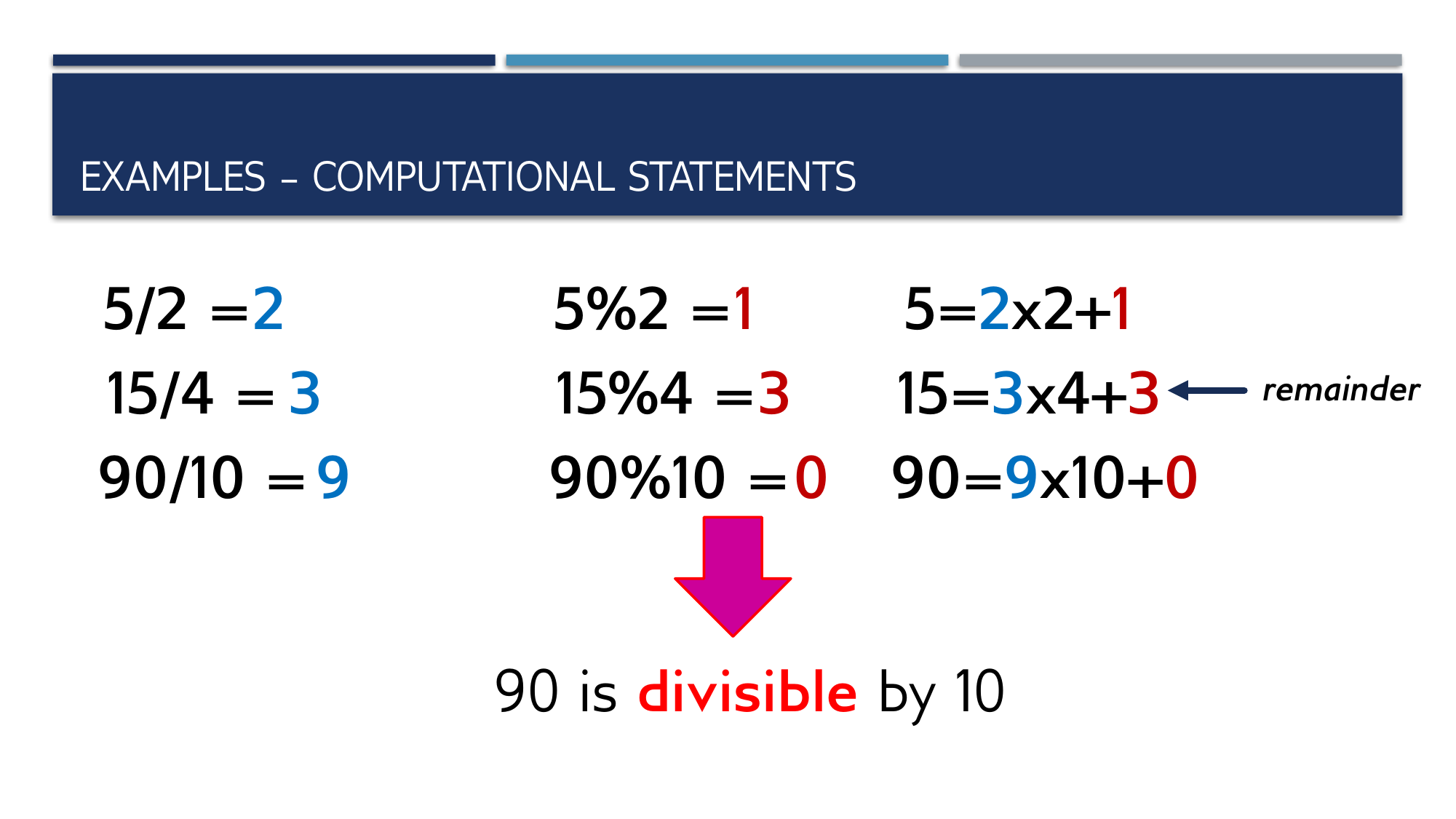

# Examples – computational statements
5/2 =
2
5%2 =
1
5=2x2+1
15/4 =
3
15%4 =
3
15=3x4+3
remainder
90/10 =
9
90%10 =
0
90=9x10+0

90 is divisible by 10